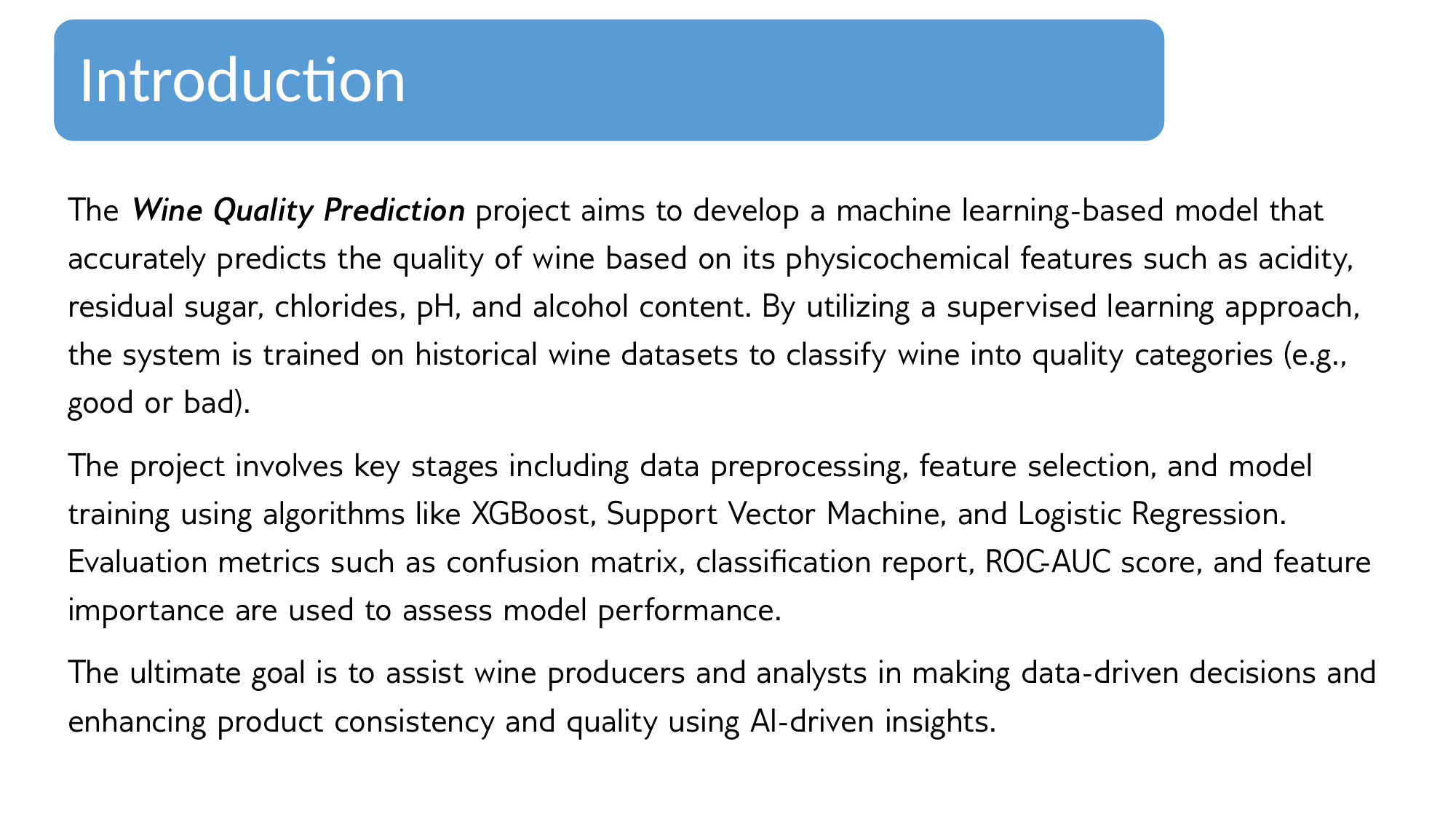

Introduction
The Wine Quality Prediction project aims to develop a machine learning-based model that accurately predicts the quality of wine based on its physicochemical features such as acidity, residual sugar, chlorides, pH, and alcohol content. By utilizing a supervised learning approach, the system is trained on historical wine datasets to classify wine into quality categories (e.g., good or bad).
The project involves key stages including data preprocessing, feature selection, and model training using algorithms like XGBoost, Support Vector Machine, and Logistic Regression. Evaluation metrics such as confusion matrix, classification report, ROC-AUC score, and feature importance are used to assess model performance.
The ultimate goal is to assist wine producers and analysts in making data-driven decisions and enhancing product consistency and quality using AI-driven insights.